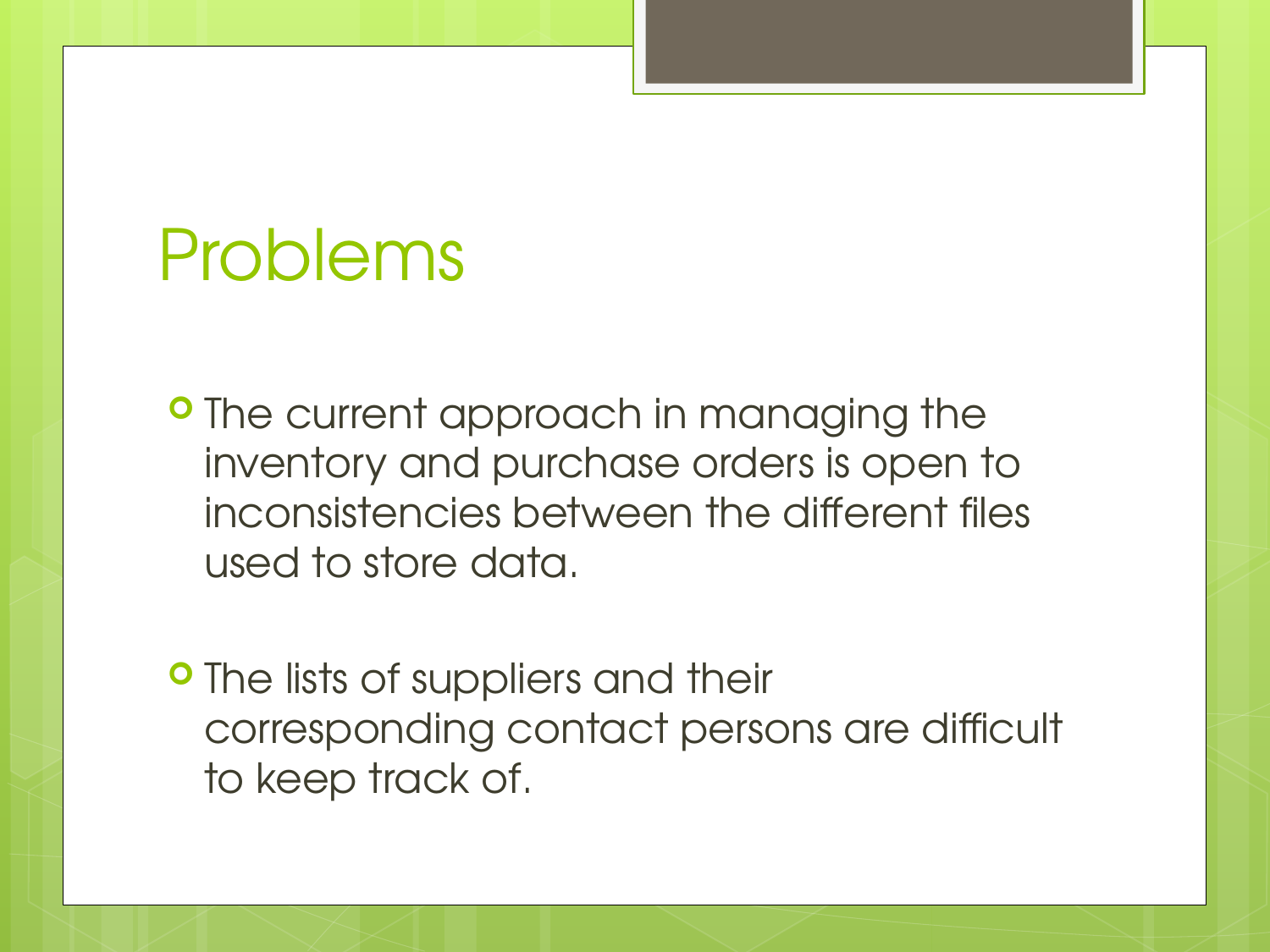

# Problems

The current approach in managing the inventory and purchase orders is open to inconsistencies between the different files used to store data.

The lists of suppliers and their corresponding contact persons are difficult to keep track of.